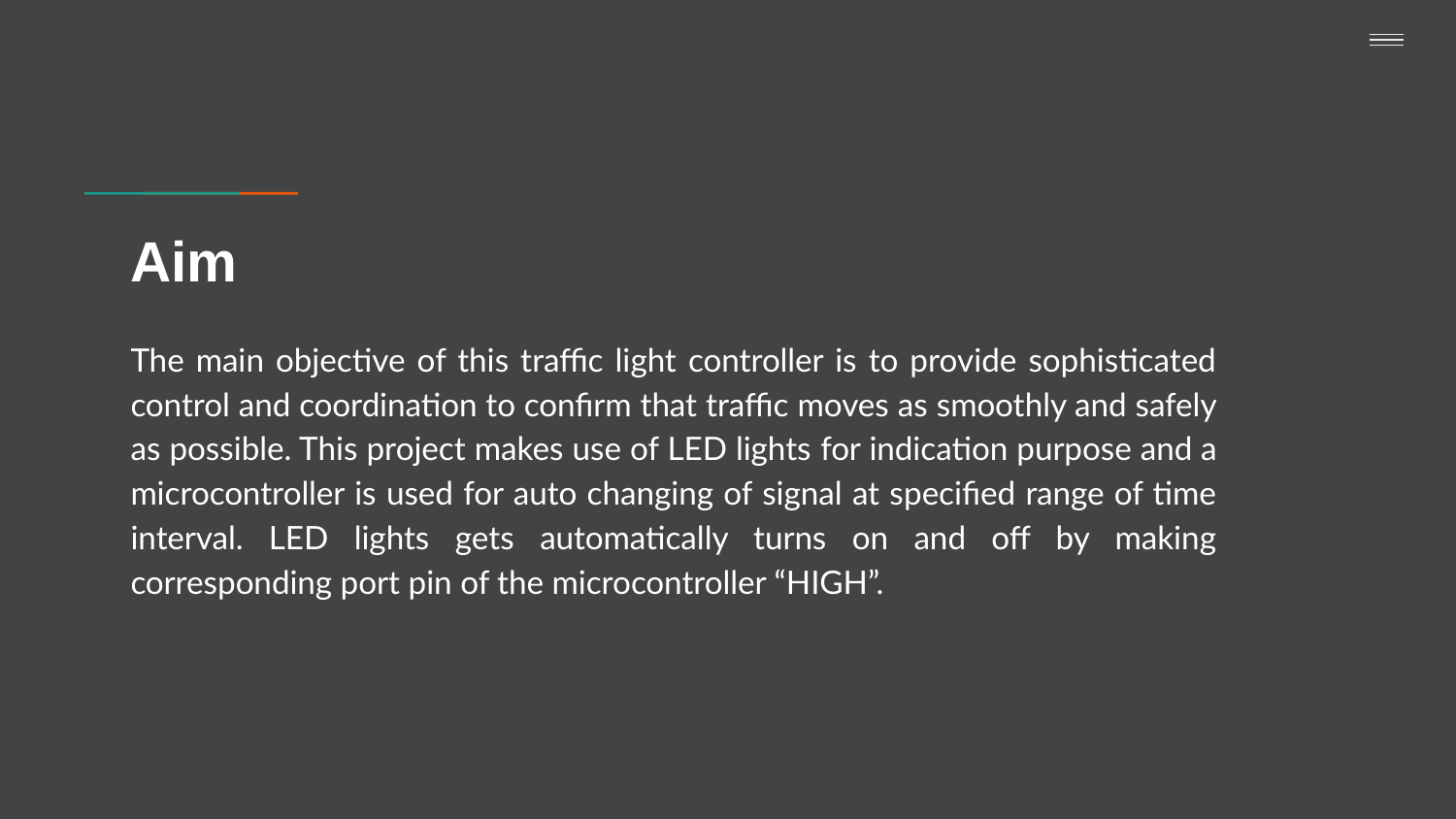

# Aim
The main objective of this traffic light controller is to provide sophisticated control and coordination to confirm that traffic moves as smoothly and safely as possible. This project makes use of LED lights for indication purpose and a microcontroller is used for auto changing of signal at specified range of time interval. LED lights gets automatically turns on and off by making corresponding port pin of the microcontroller “HIGH”.